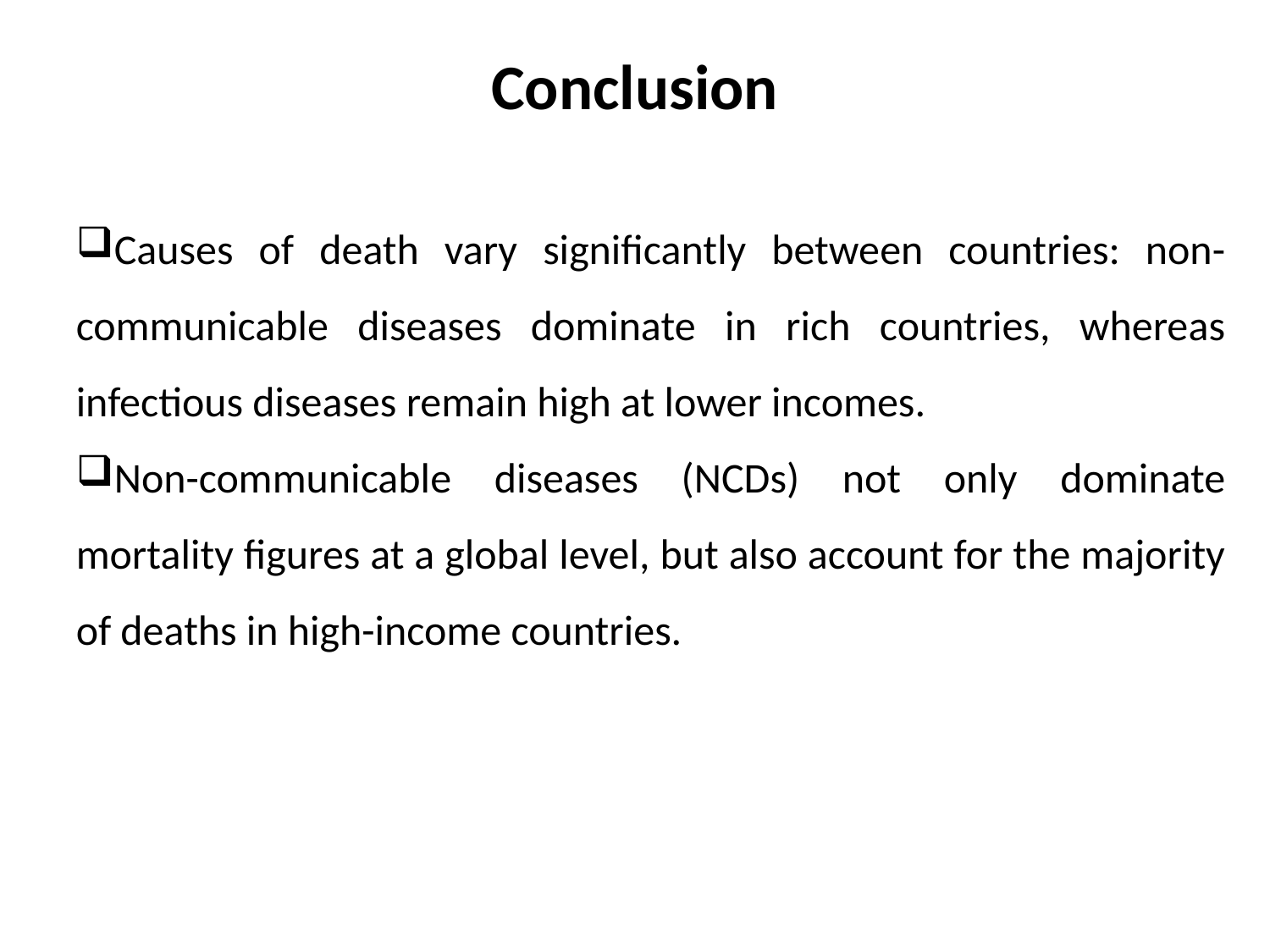

# Conclusion
Causes of death vary significantly between countries: non-communicable diseases dominate in rich countries, whereas infectious diseases remain high at lower incomes.
Non-communicable diseases (NCDs) not only dominate mortality figures at a global level, but also account for the majority of deaths in high-income countries.